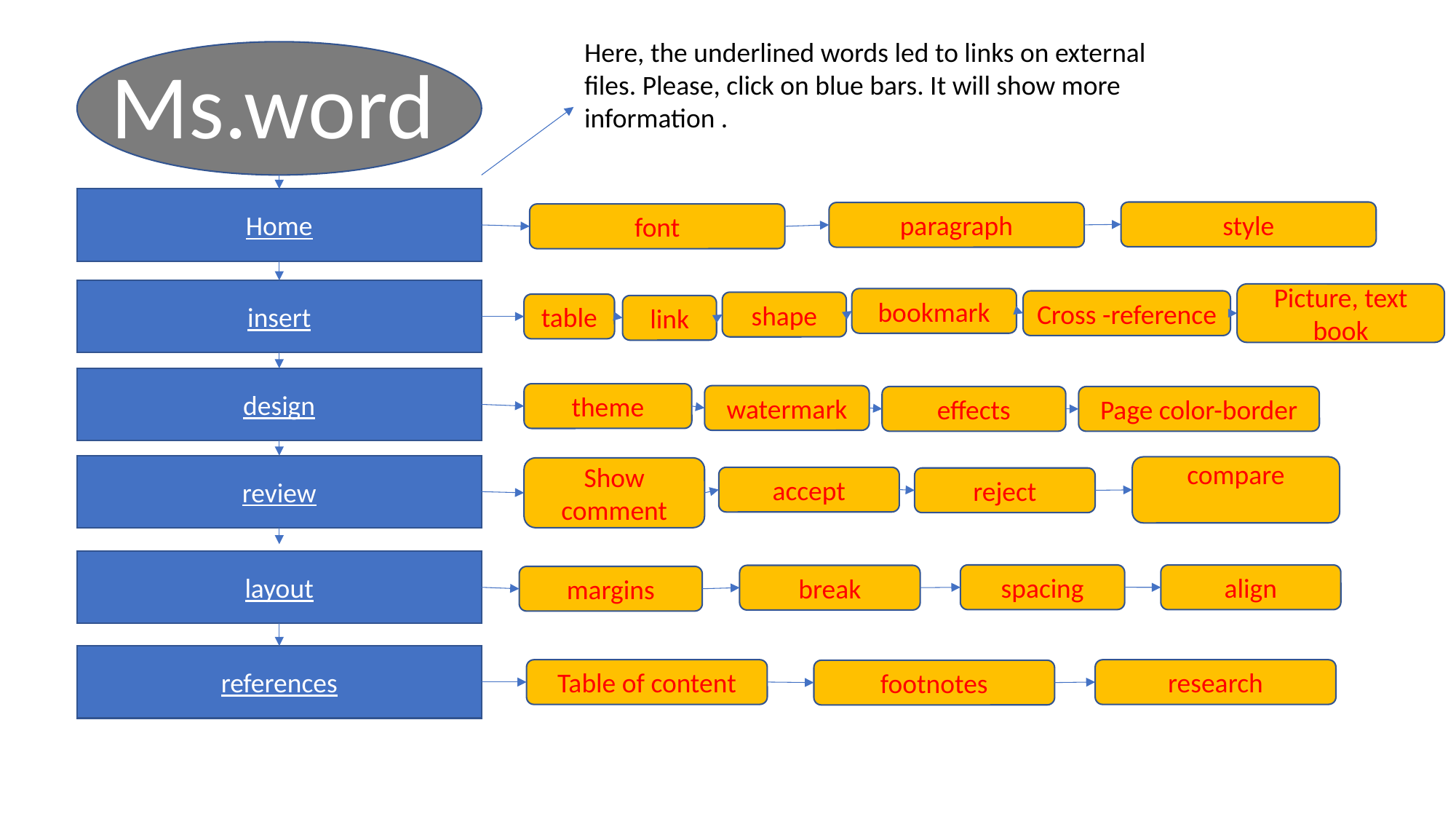

Here, the underlined words led to links on external files. Please, click on blue bars. It will show more information .

# Ms.word
Home
style
paragraph
font
insert
Picture, text book
bookmark
Cross -reference
shape
table
link
design
theme
watermark
effects
Page color-border
review
compare

Show comment
accept
reject
layout
spacing
align
break
margins
references
Table of content
research
footnotes